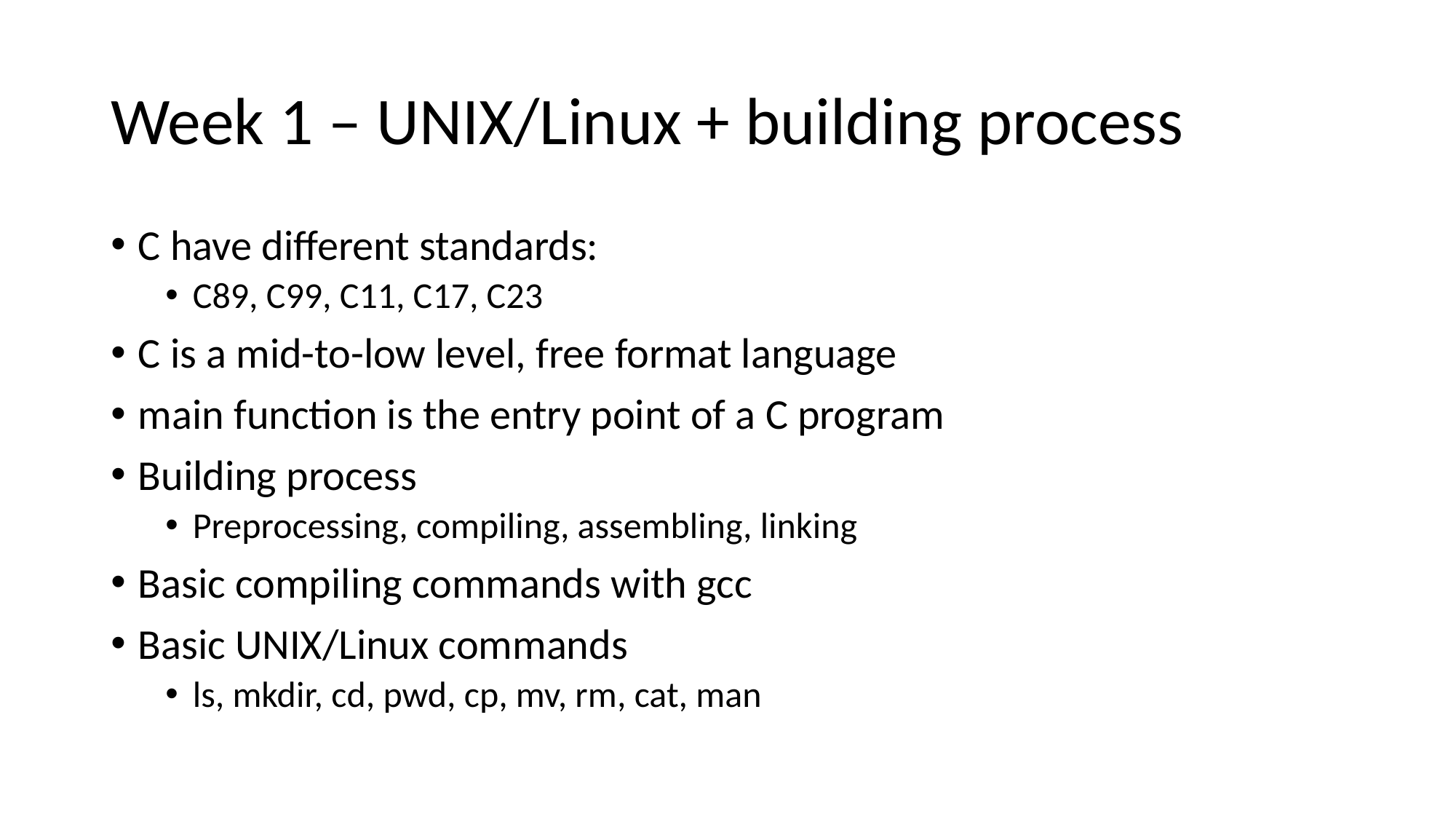

# Week 1 – UNIX/Linux + building process
C have different standards:
C89, C99, C11, C17, C23
C is a mid-to-low level, free format language
main function is the entry point of a C program
Building process
Preprocessing, compiling, assembling, linking
Basic compiling commands with gcc
Basic UNIX/Linux commands
ls, mkdir, cd, pwd, cp, mv, rm, cat, man